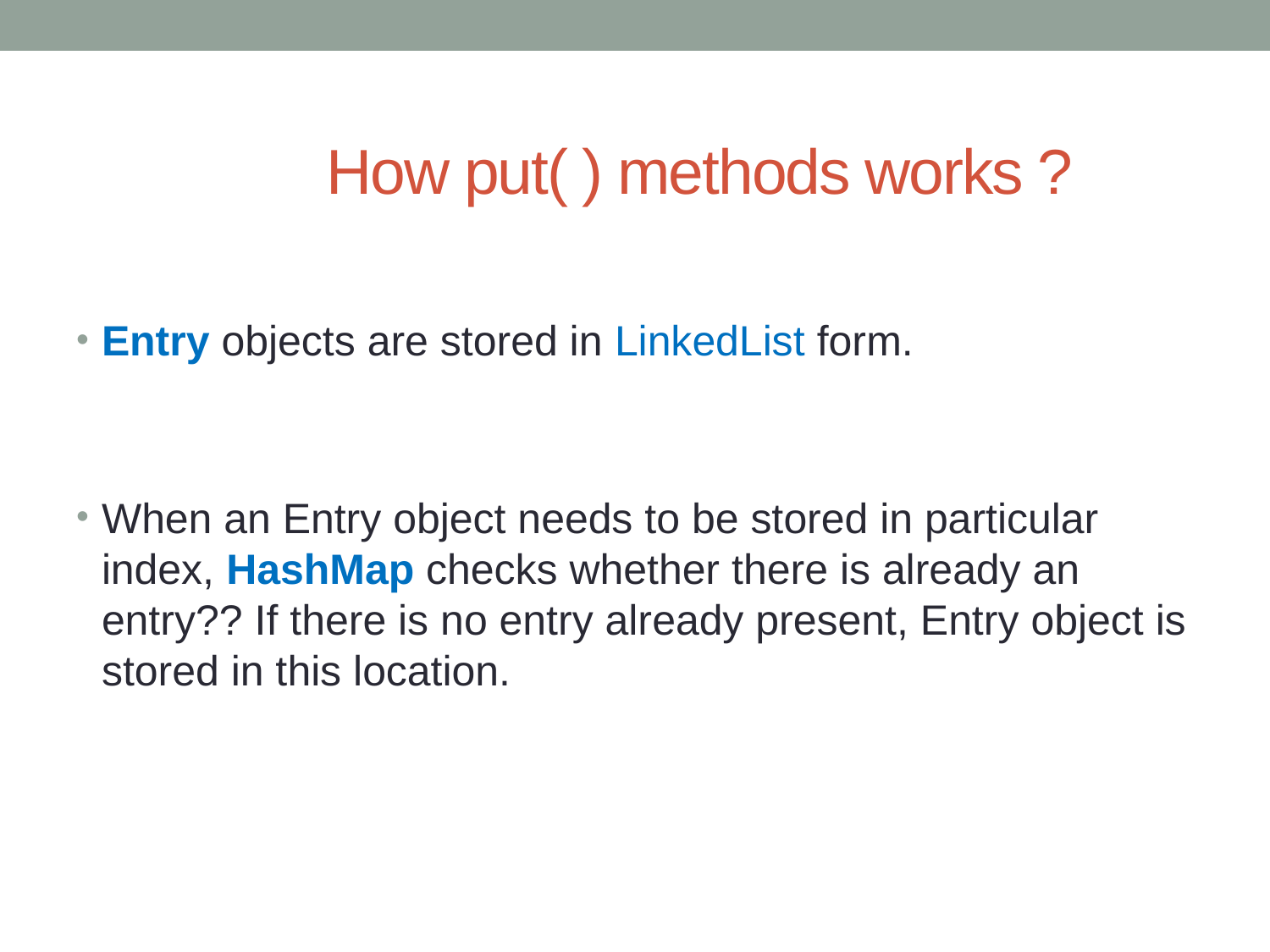

# How put( ) methods works ?

Entry objects are stored in LinkedList form.

When an Entry object needs to be stored in particular index, HashMap checks whether there is already an entry?? If there is no entry already present, Entry object is stored in this location.